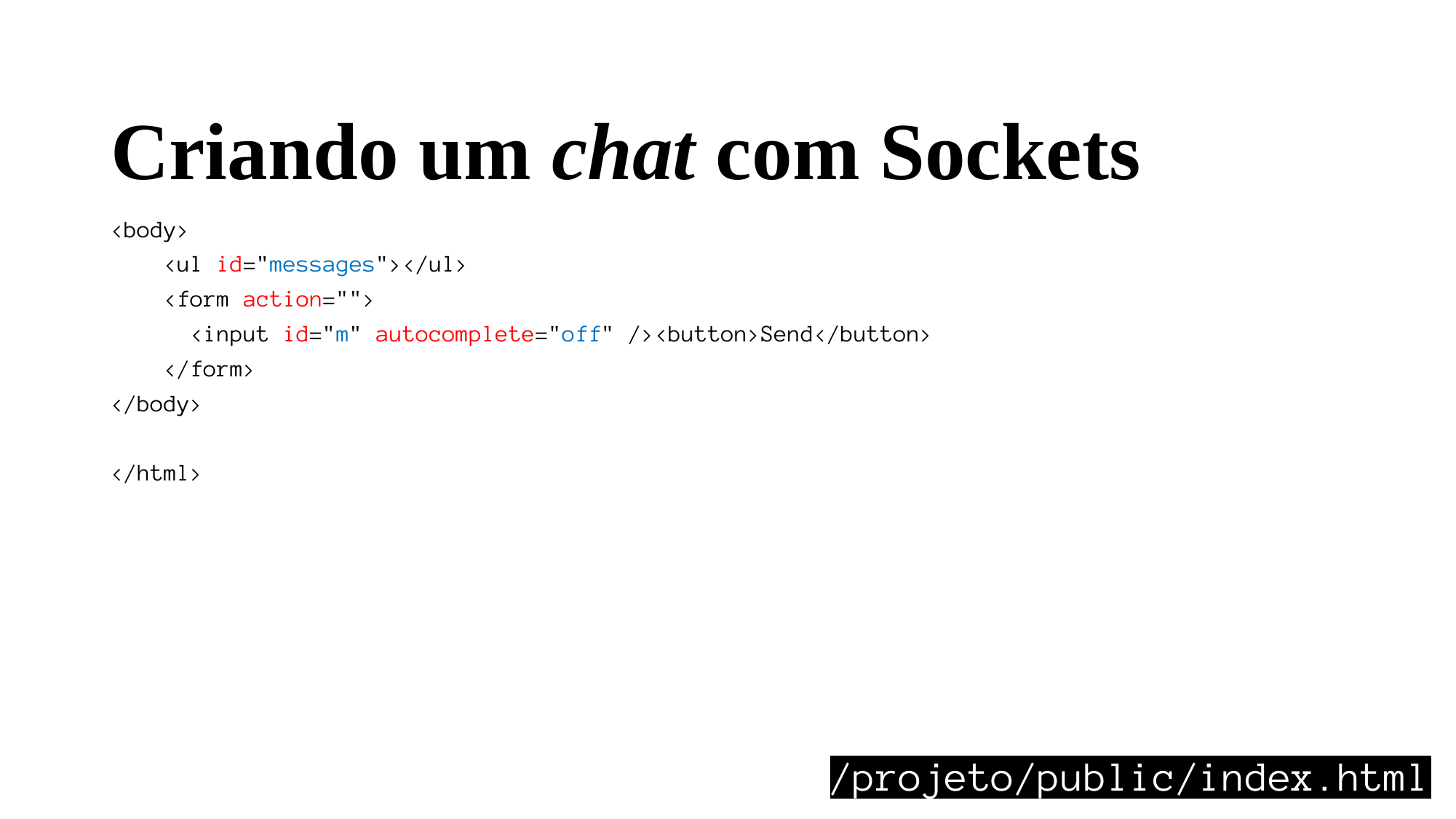

# Criando um chat com Sockets
<body>
    <ul id="messages"></ul>
    <form action="">
      <input id="m" autocomplete="off" /><button>Send</button>
    </form>
</body>

</html>

/projeto/public/index.html